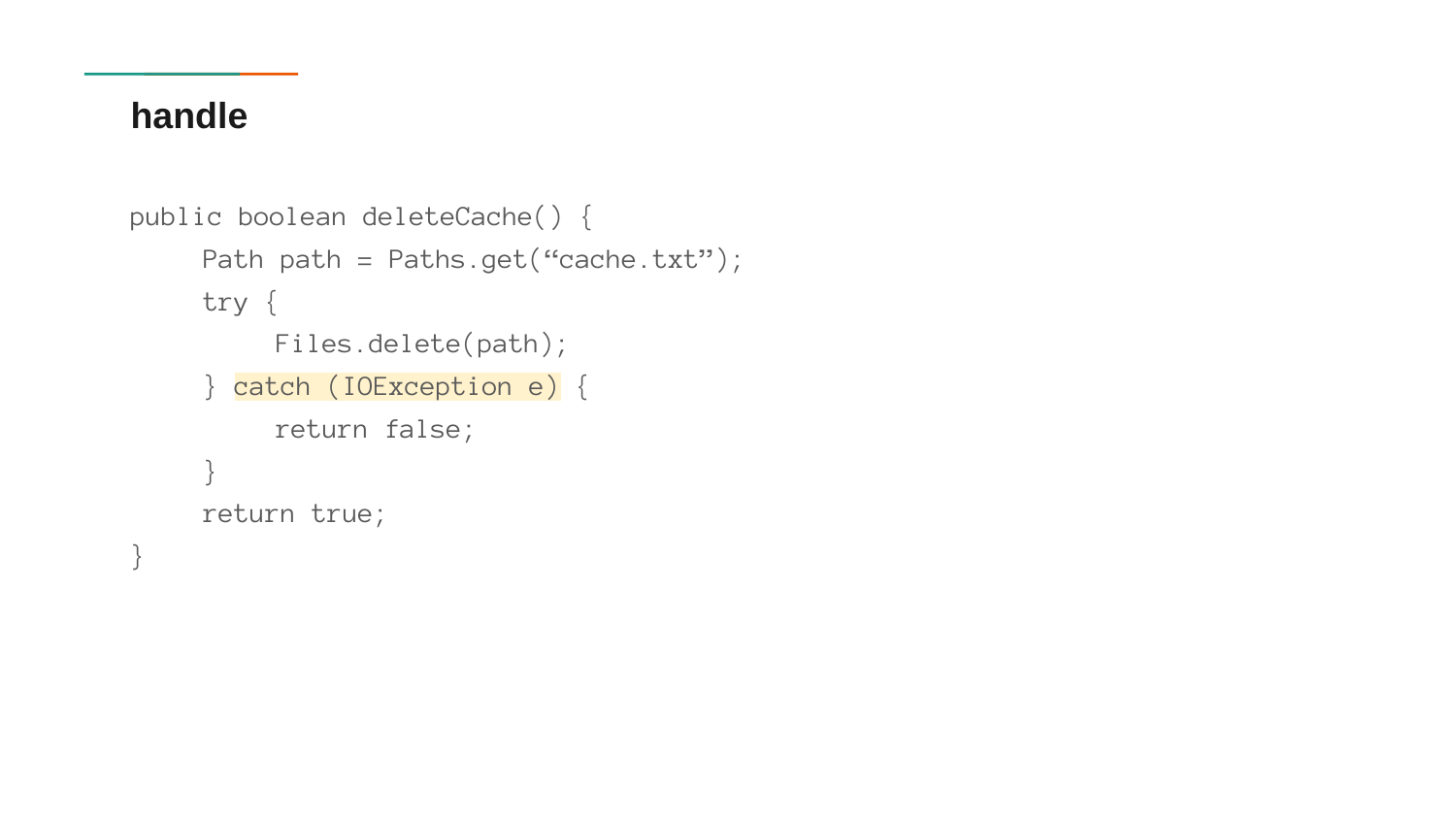

# handle
public boolean deleteCache() {
Path path = Paths.get(“cache.txt”);
try {
Files.delete(path);
} catch (IOException e) {
return false;
}
return true;
}